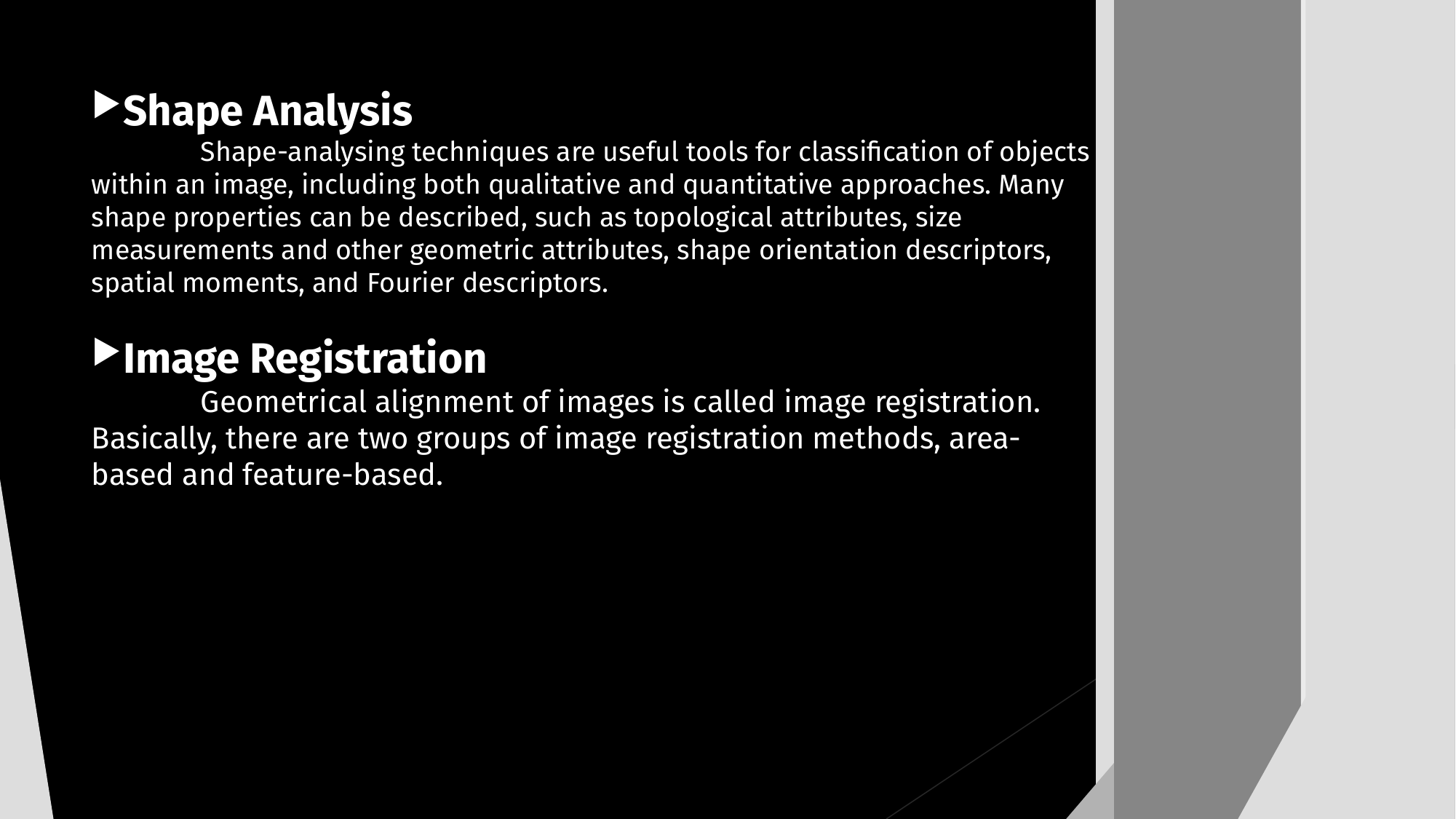

Shape Analysis
	Shape-analysing techniques are useful tools for classification of objects within an image, including both qualitative and quantitative approaches. Many shape properties can be described, such as topological attributes, size measurements and other geometric attributes, shape orientation descriptors, spatial moments, and Fourier descriptors.

Image Registration
	Geometrical alignment of images is called image registration. Basically, there are two groups of image registration methods, area-based and feature-based.